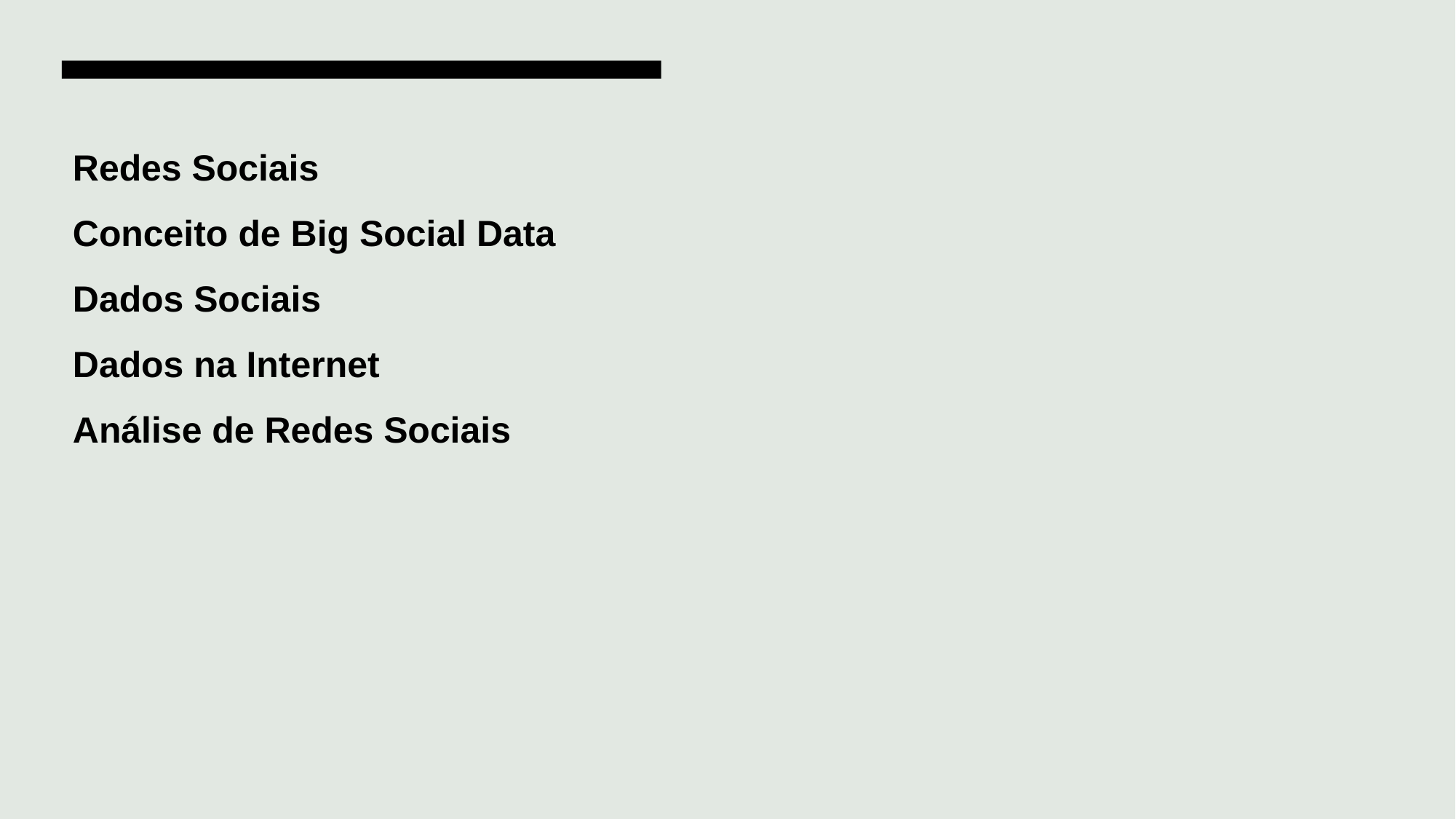

# Redes Sociais Conceito de Big Social Data Dados Sociais Dados na Internet Análise de Redes Sociais